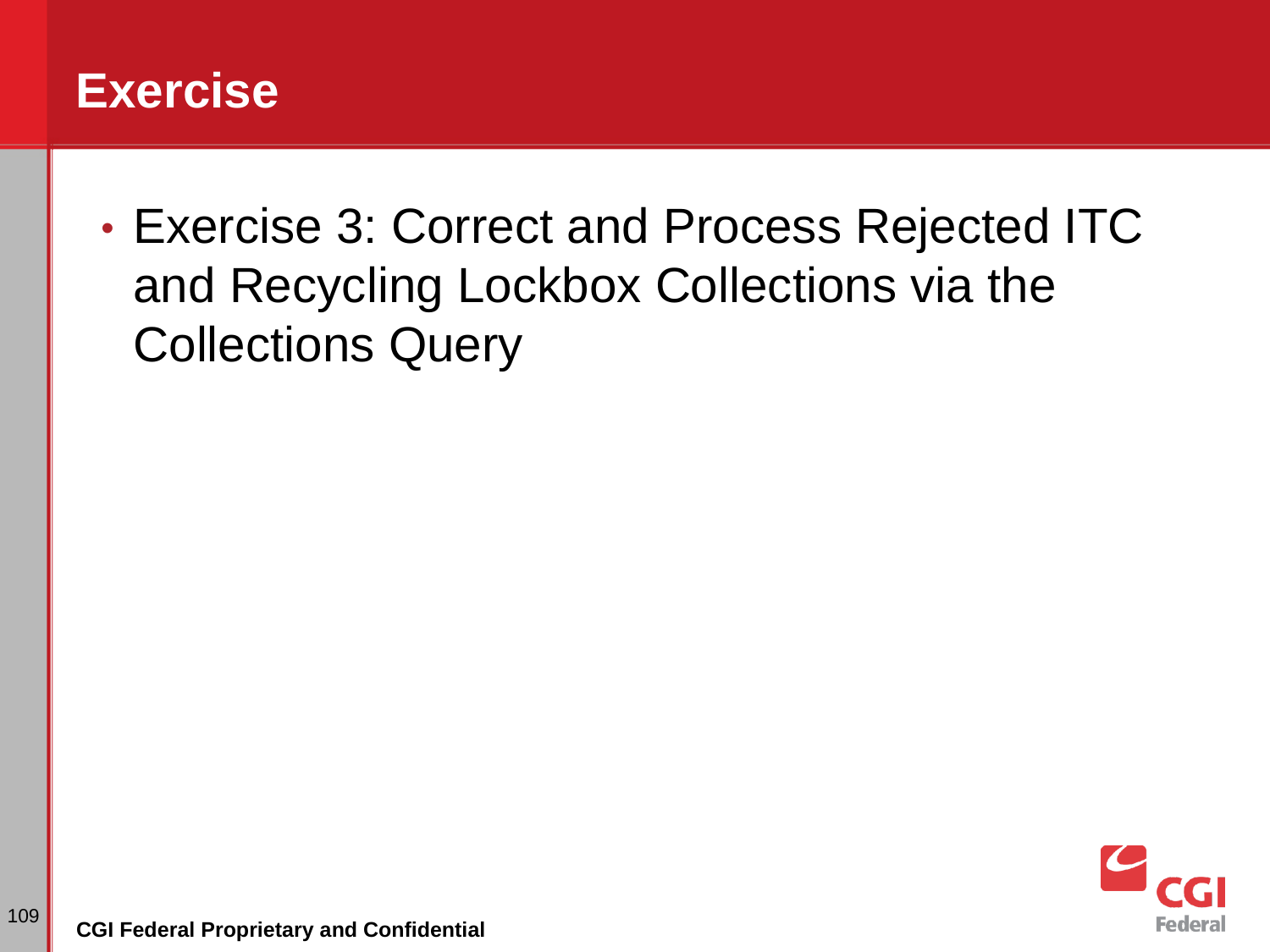

# Exercise
Exercise 3: Correct and Process Rejected ITC and Recycling Lockbox Collections via the Collections Query
109
CGI Federal Proprietary and Confidential